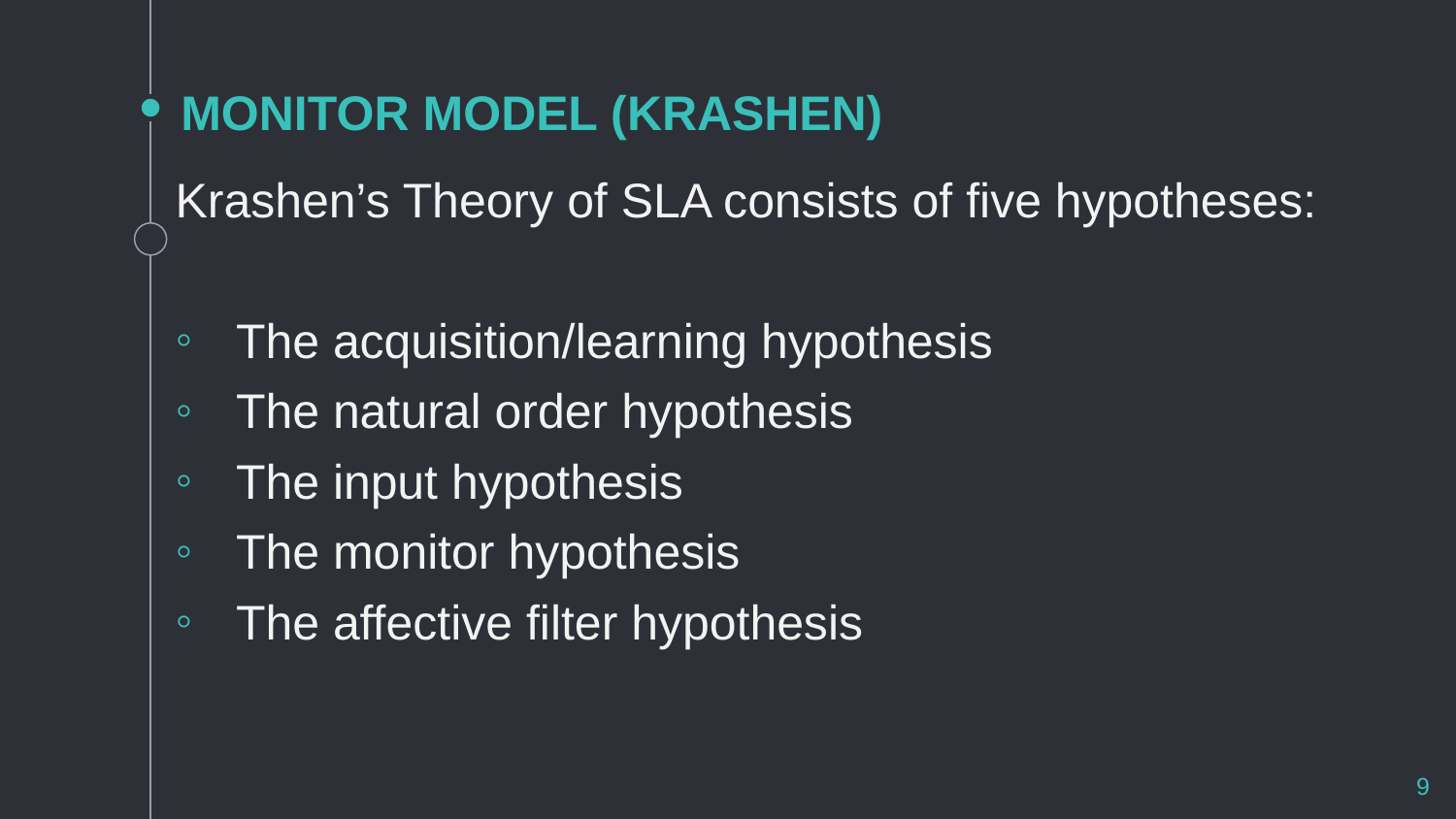

# MONITOR MODEL (KRASHEN)
Krashen’s Theory of SLA consists of five hypotheses:

The acquisition/learning hypothesis
The natural order hypothesis
The input hypothesis
The monitor hypothesis
The affective filter hypothesis
9